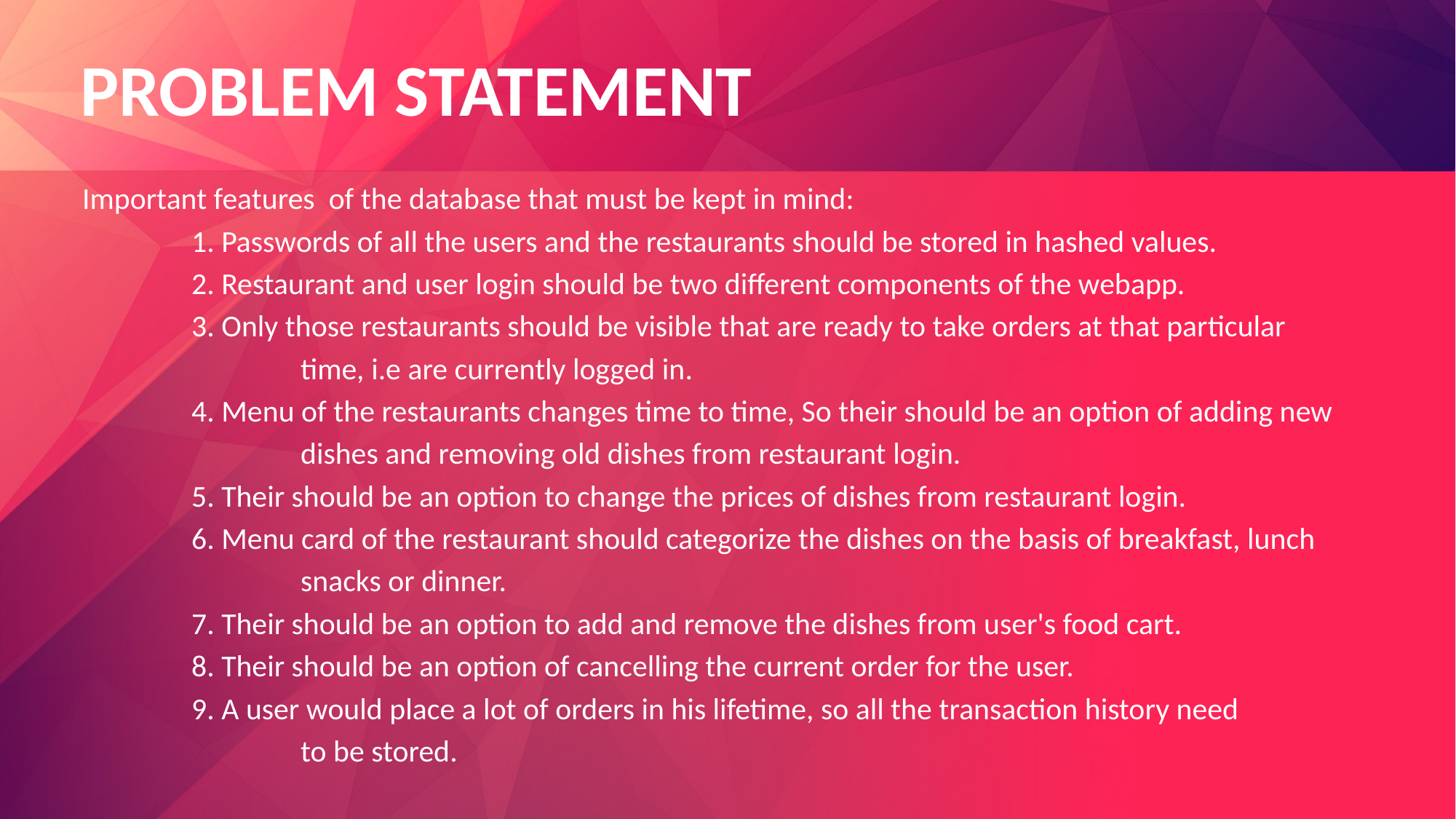

# PROBLEM STATEMENT
Important features  of the database that must be kept in mind:
	1. Passwords of all the users and the restaurants should be stored in hashed values.
	2. Restaurant and user login should be two different components of the webapp.
	3. Only those restaurants should be visible that are ready to take orders at that particular
		time, i.e are currently logged in.
	4. Menu of the restaurants changes time to time, So their should be an option of adding new
		dishes and removing old dishes from restaurant login.
	5. Their should be an option to change the prices of dishes from restaurant login.
	6. Menu card of the restaurant should categorize the dishes on the basis of breakfast, lunch
		snacks or dinner.
	7. Their should be an option to add and remove the dishes from user's food cart.
	8. Their should be an option of cancelling the current order for the user.
	9. A user would place a lot of orders in his lifetime, so all the transaction history need
		to be stored.